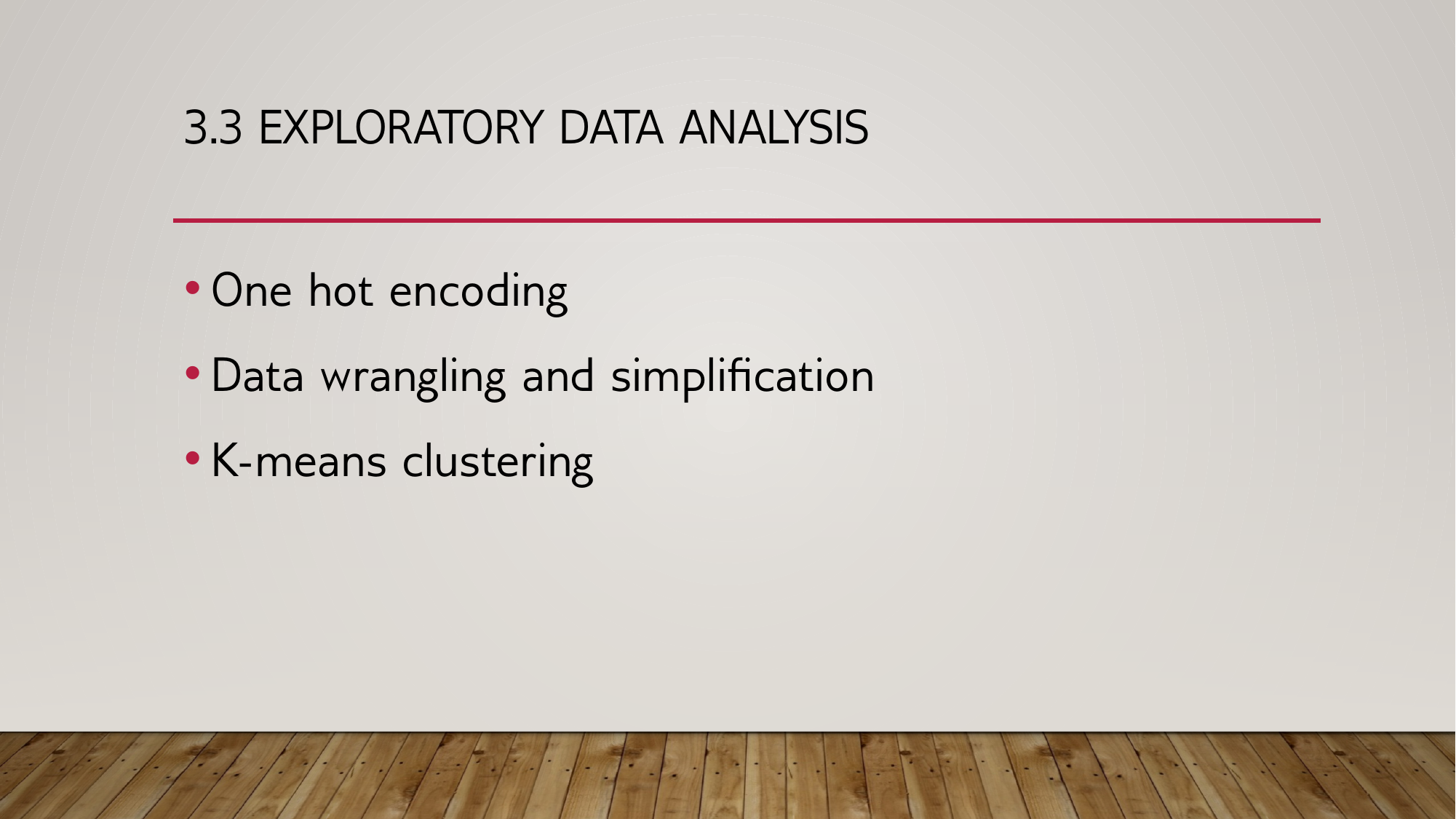

# 3.3 exploratory data analysis
One hot encoding
Data wrangling and simplification
K-means clustering